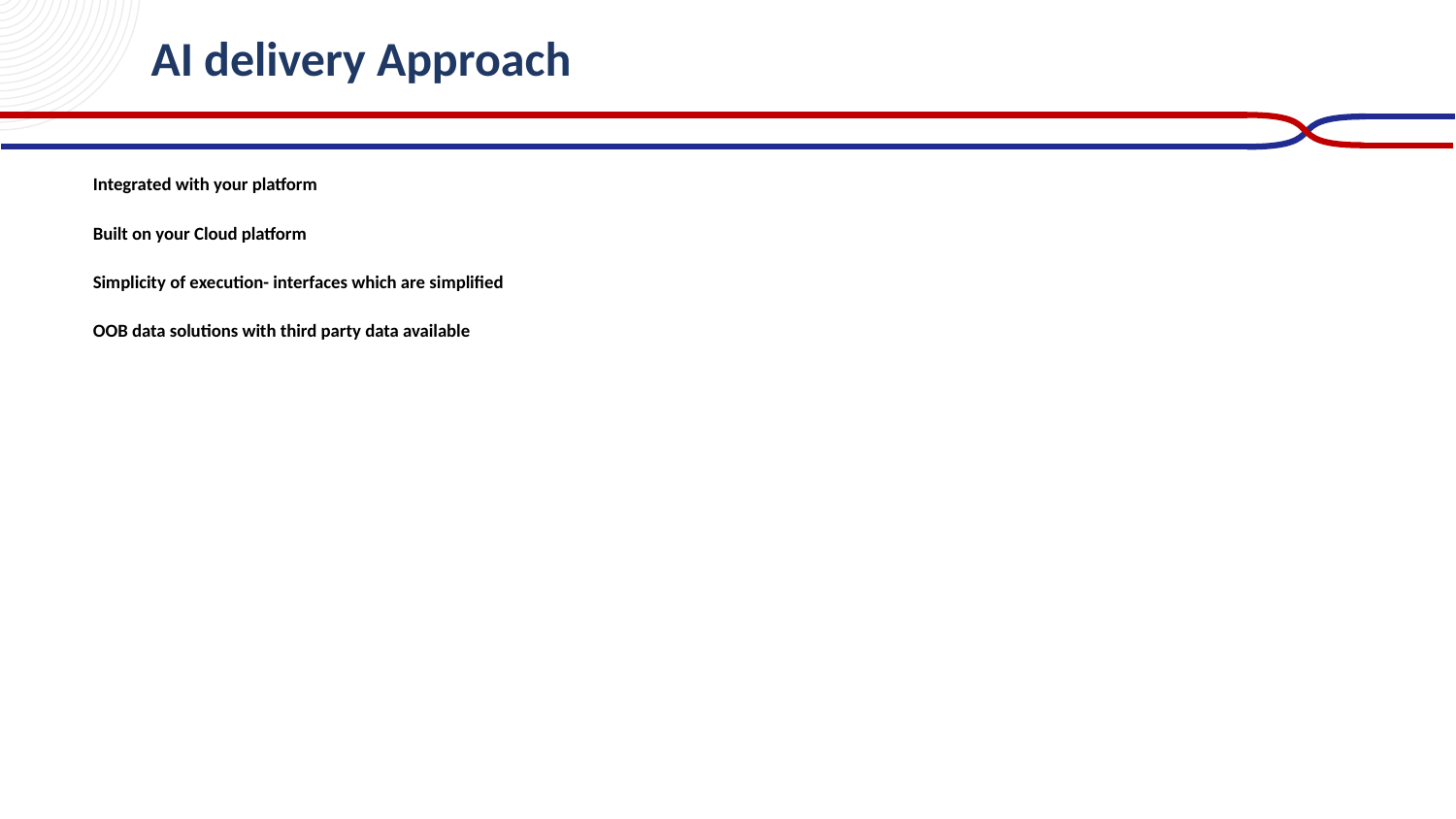

# AI delivery Approach
Integrated with your platform
Built on your Cloud platform
Simplicity of execution- interfaces which are simplified
OOB data solutions with third party data available